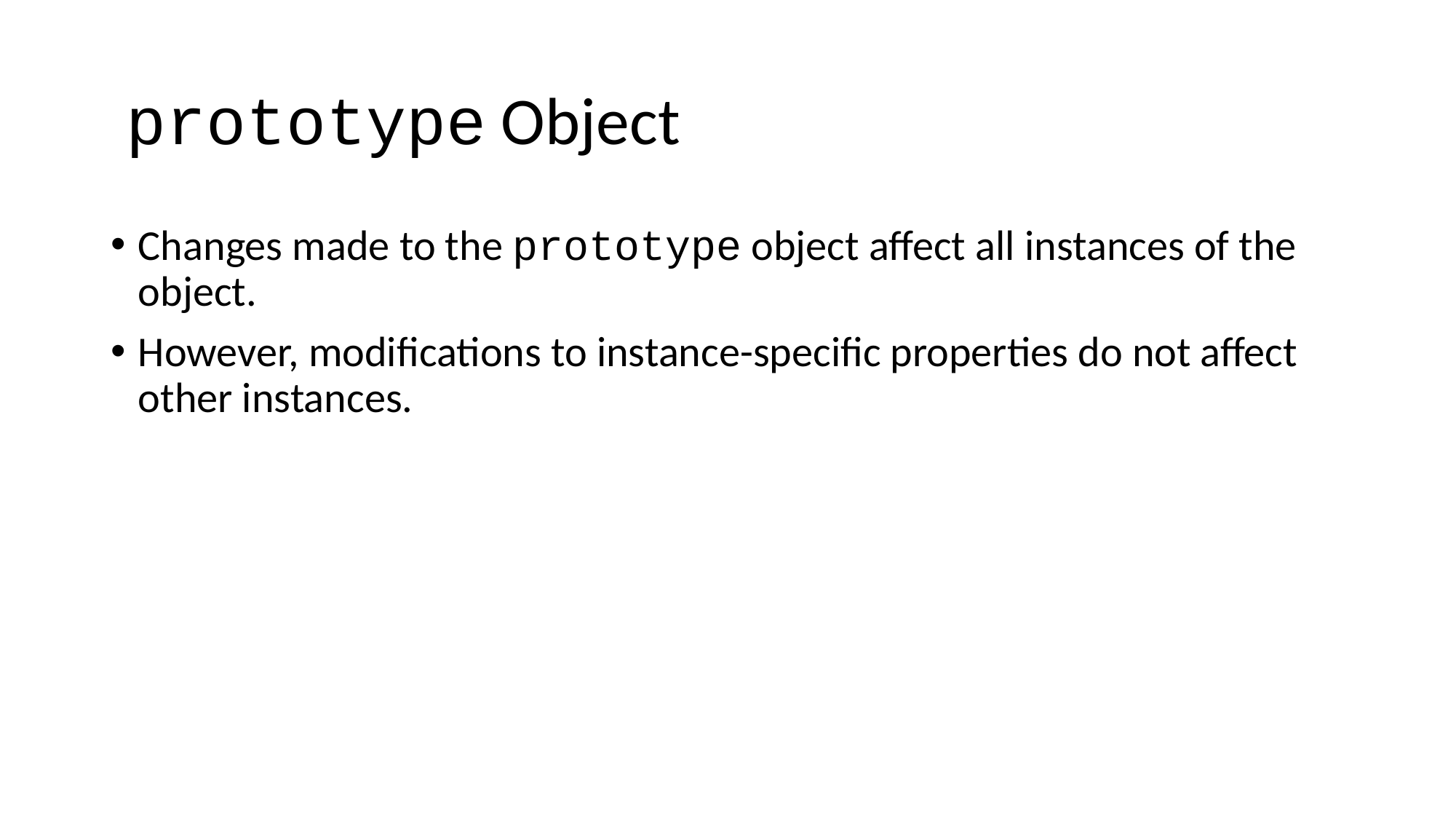

# prototype Object
Changes made to the prototype object affect all instances of the object.
However, modifications to instance-specific properties do not affect other instances.